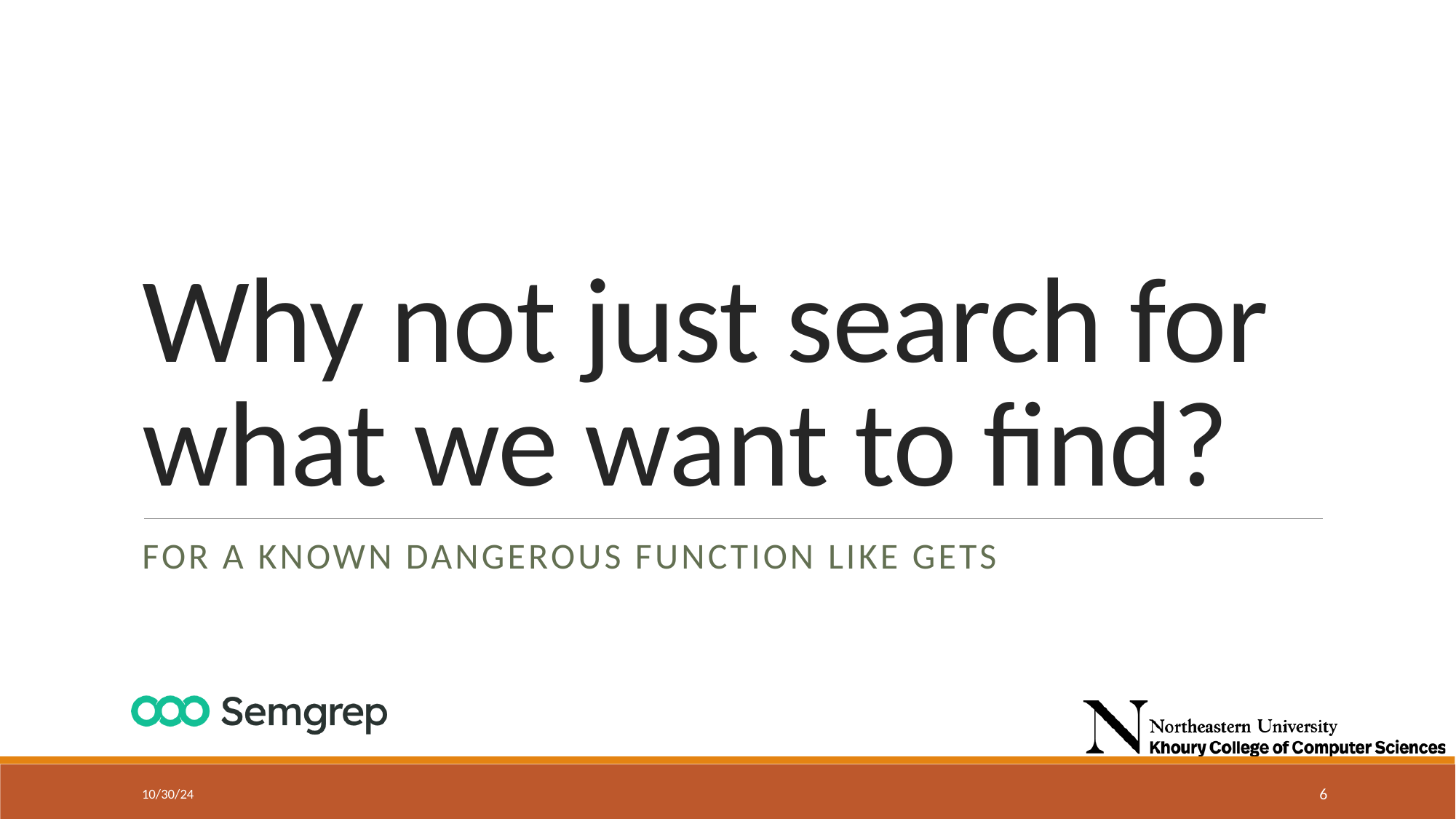

# Why not just search for what we want to find?
For a known DANGEROUS function like gets
10/30/24
6